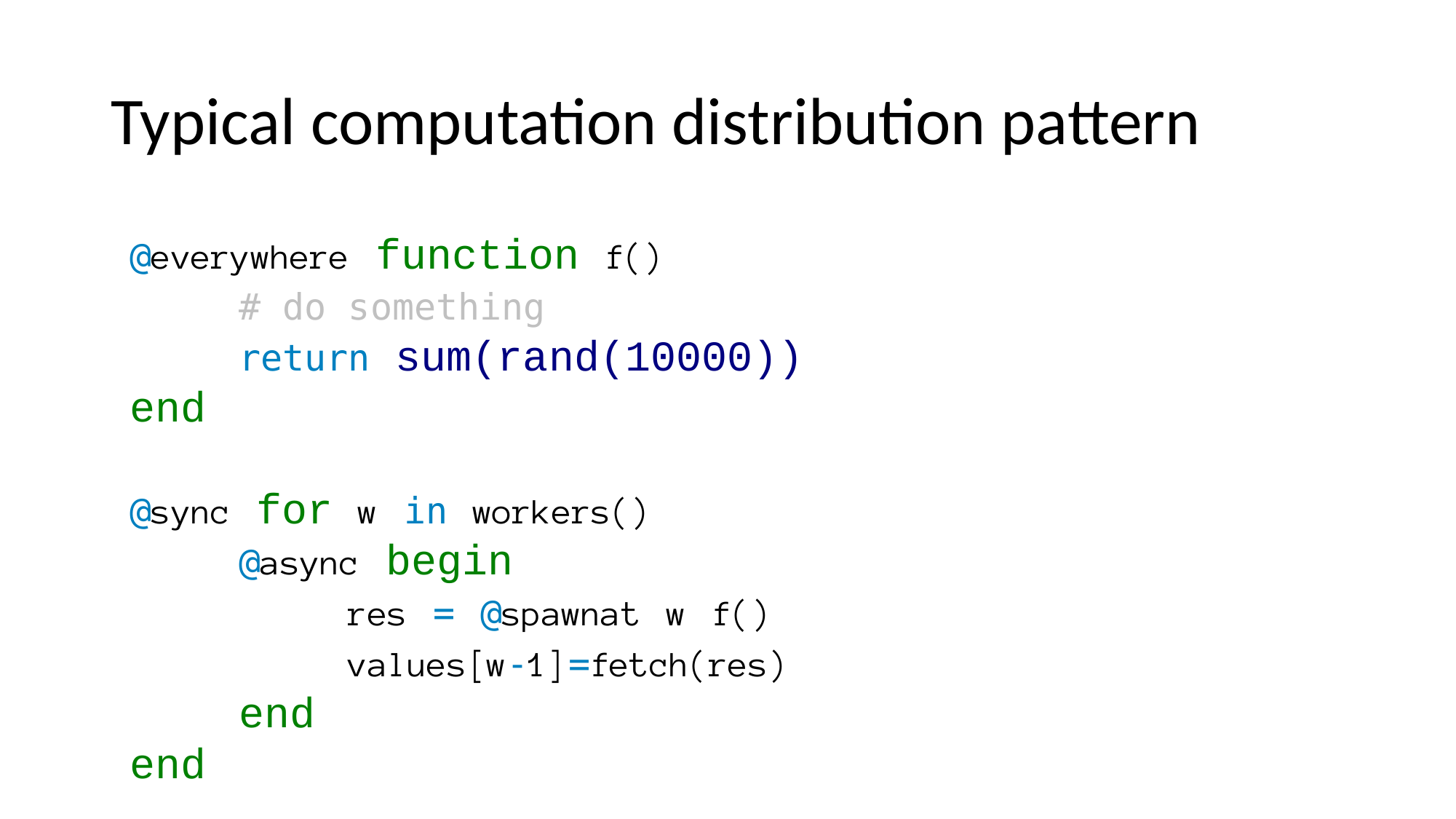

# Typical computation distribution pattern
@everywhere function f()
	# do something
	return sum(rand(10000))
end

@sync for w in workers()
	@async begin
		res = @spawnat w f()
		values[w-1]=fetch(res)
	end
end